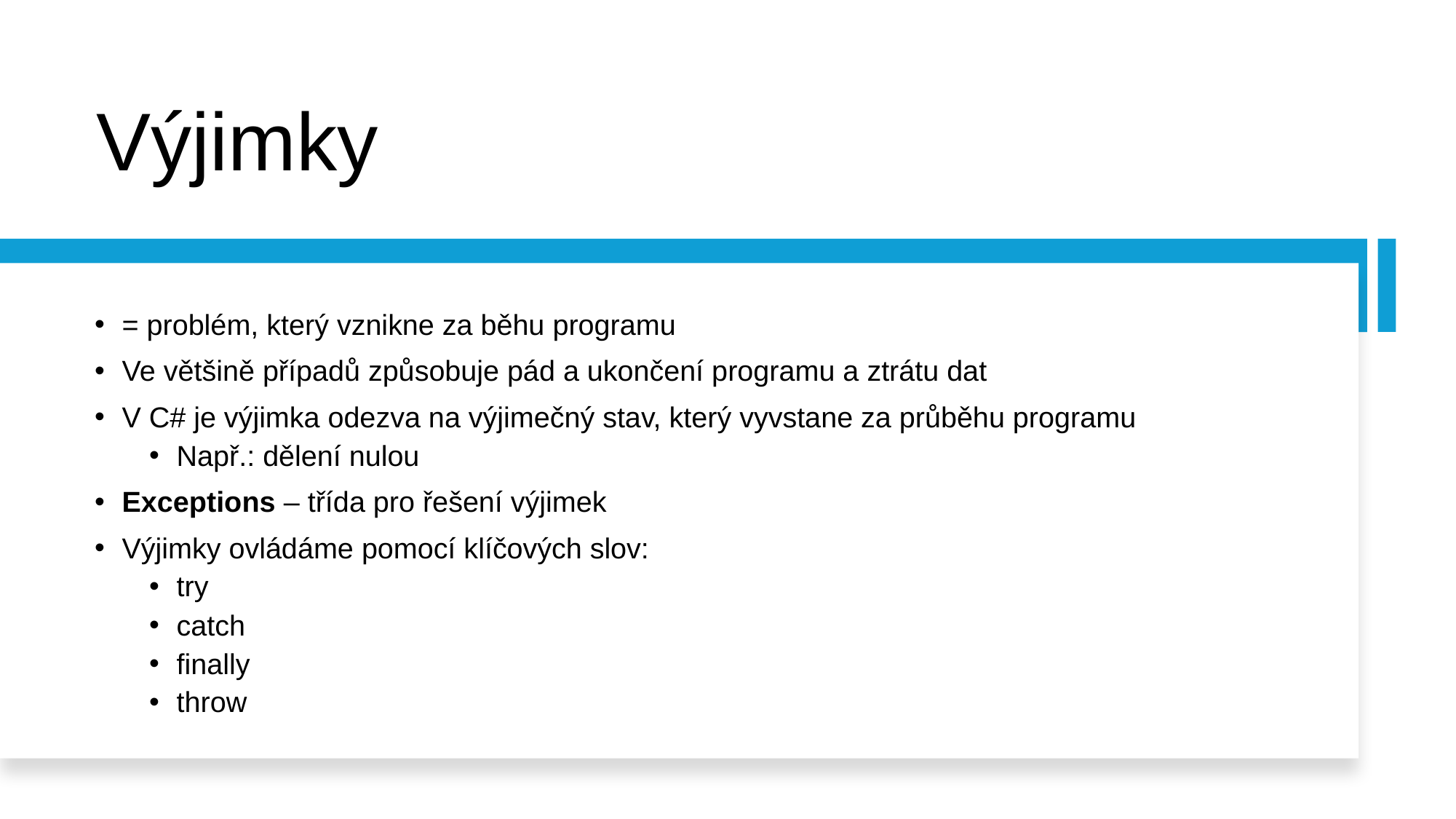

# Výjimky

= problém, který vznikne za běhu programu
Ve většině případů způsobuje pád a ukončení programu a ztrátu dat
V C# je výjimka odezva na výjimečný stav, který vyvstane za průběhu programu
Např.: dělení nulou
Exceptions – třída pro řešení výjimek
Výjimky ovládáme pomocí klíčových slov:
try
catch
finally
throw